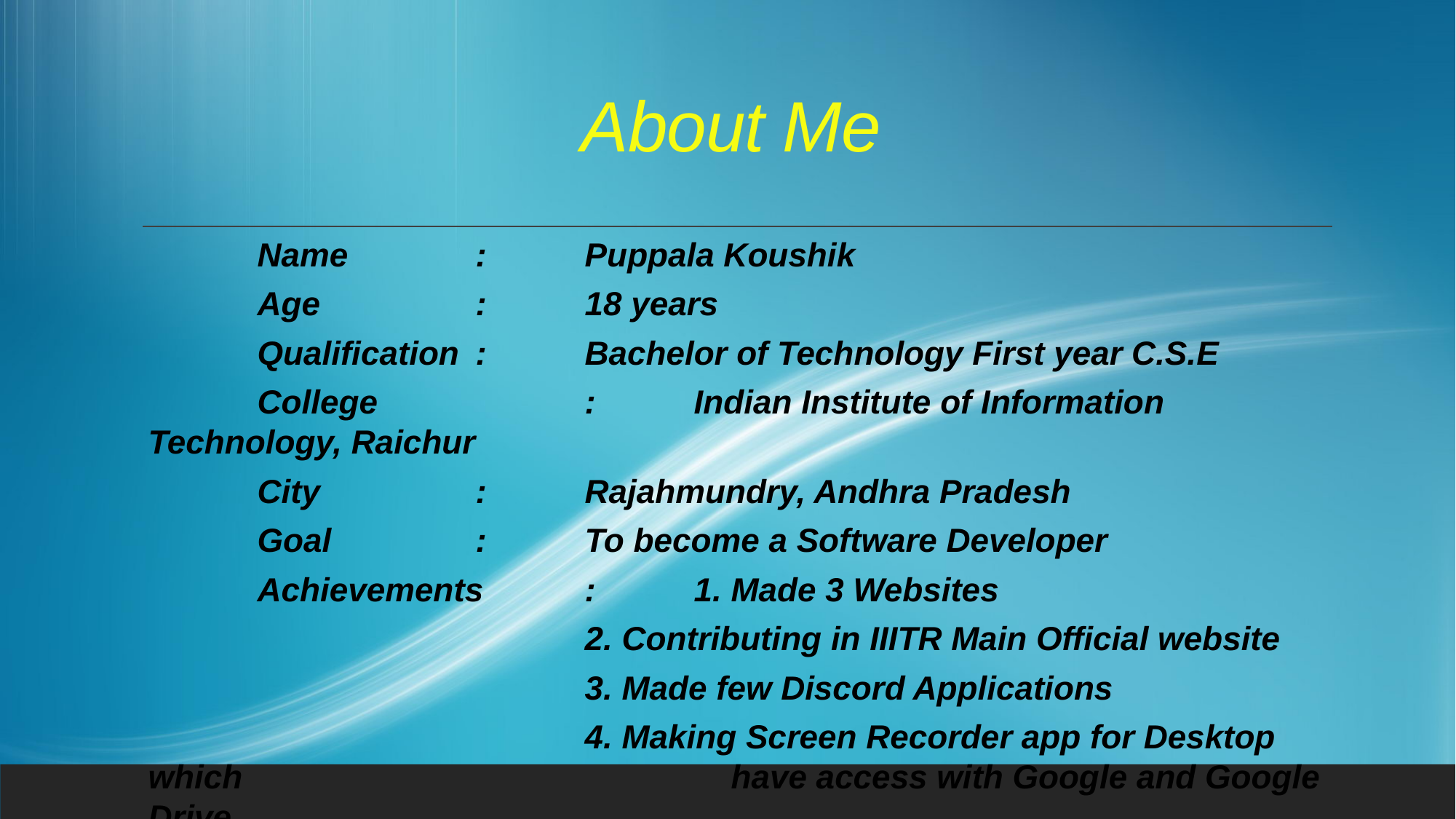

# About Me
	Name 		:	Puppala Koushik
	Age		:	18 years
	Qualification	:	Bachelor of Technology First year C.S.E
	College		:	Indian Institute of Information Technology, Raichur
	City		:	Rajahmundry, Andhra Pradesh
	Goal		:	To become a Software Developer
	Achievements	:	1. Made 3 Websites
				2. Contributing in IIITR Main Official website
				3. Made few Discord Applications
				4. Making Screen Recorder app for Desktop which 					    have access with Google and Google Drive